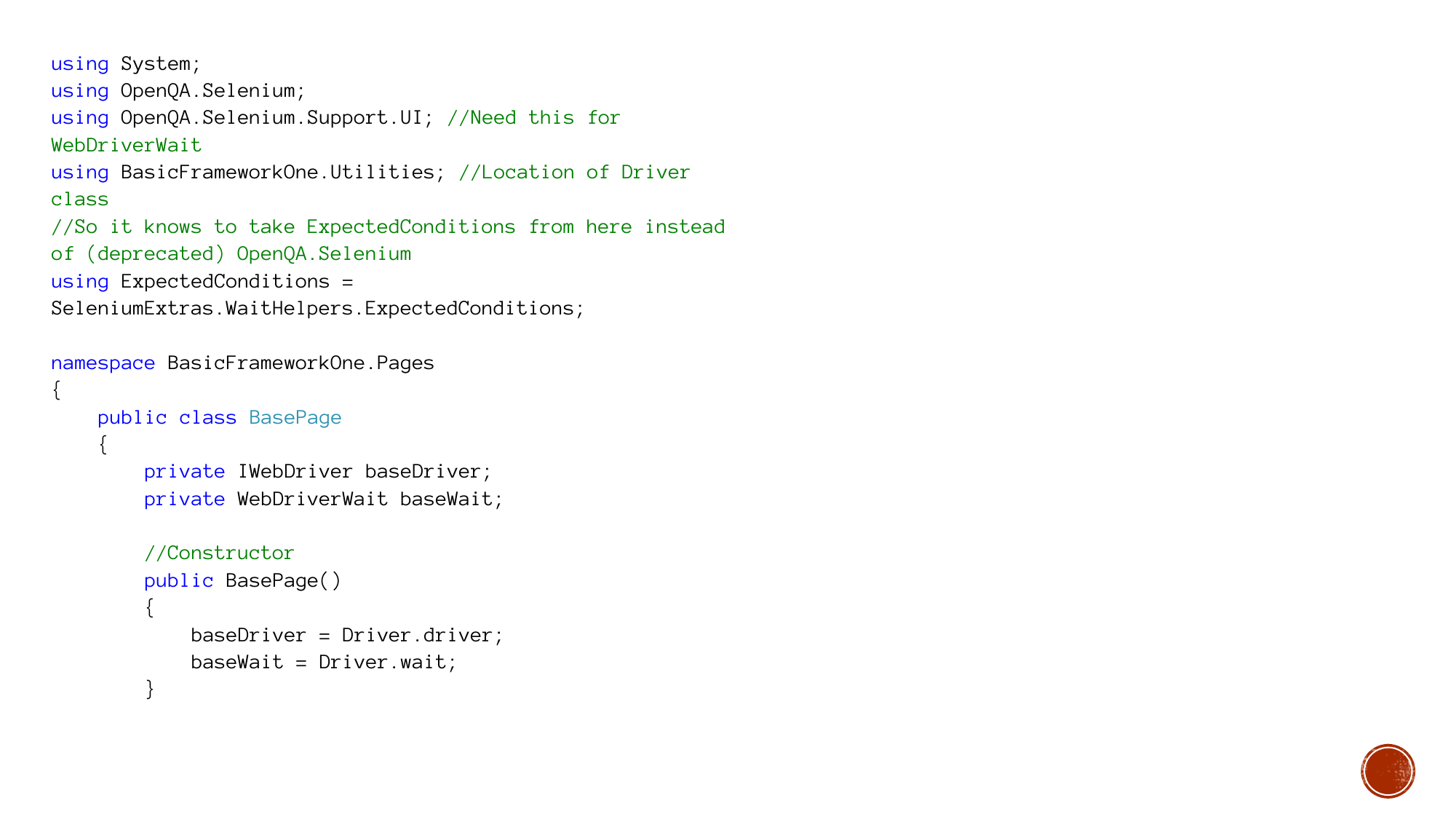

using System;
using OpenQA.Selenium;
using OpenQA.Selenium.Support.UI; //Need this for WebDriverWait
using BasicFrameworkOne.Utilities; //Location of Driver class
//So it knows to take ExpectedConditions from here instead of (deprecated) OpenQA.Selenium
using ExpectedConditions = SeleniumExtras.WaitHelpers.ExpectedConditions;

namespace BasicFrameworkOne.Pages
{
    public class BasePage
    {
        private IWebDriver baseDriver;
        private WebDriverWait baseWait;

        //Constructor
        public BasePage()
        {
            baseDriver = Driver.driver;
            baseWait = Driver.wait;
        }